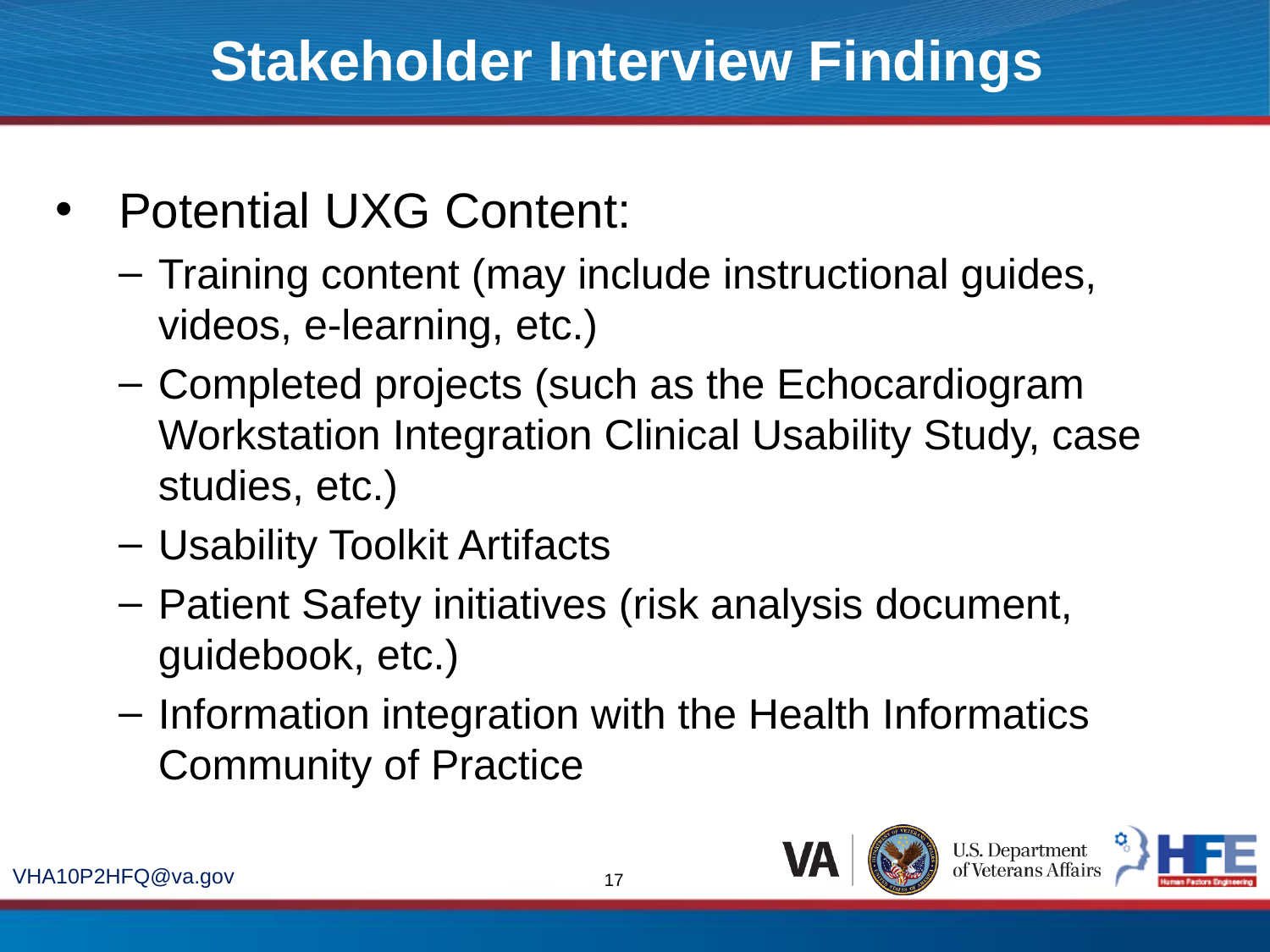

Stakeholder Interview Findings
Potential UXG Content:
Training content (may include instructional guides, videos, e-learning, etc.)
Completed projects (such as the Echocardiogram Workstation Integration Clinical Usability Study, case studies, etc.)
Usability Toolkit Artifacts
Patient Safety initiatives (risk analysis document, guidebook, etc.)
Information integration with the Health Informatics Community of Practice